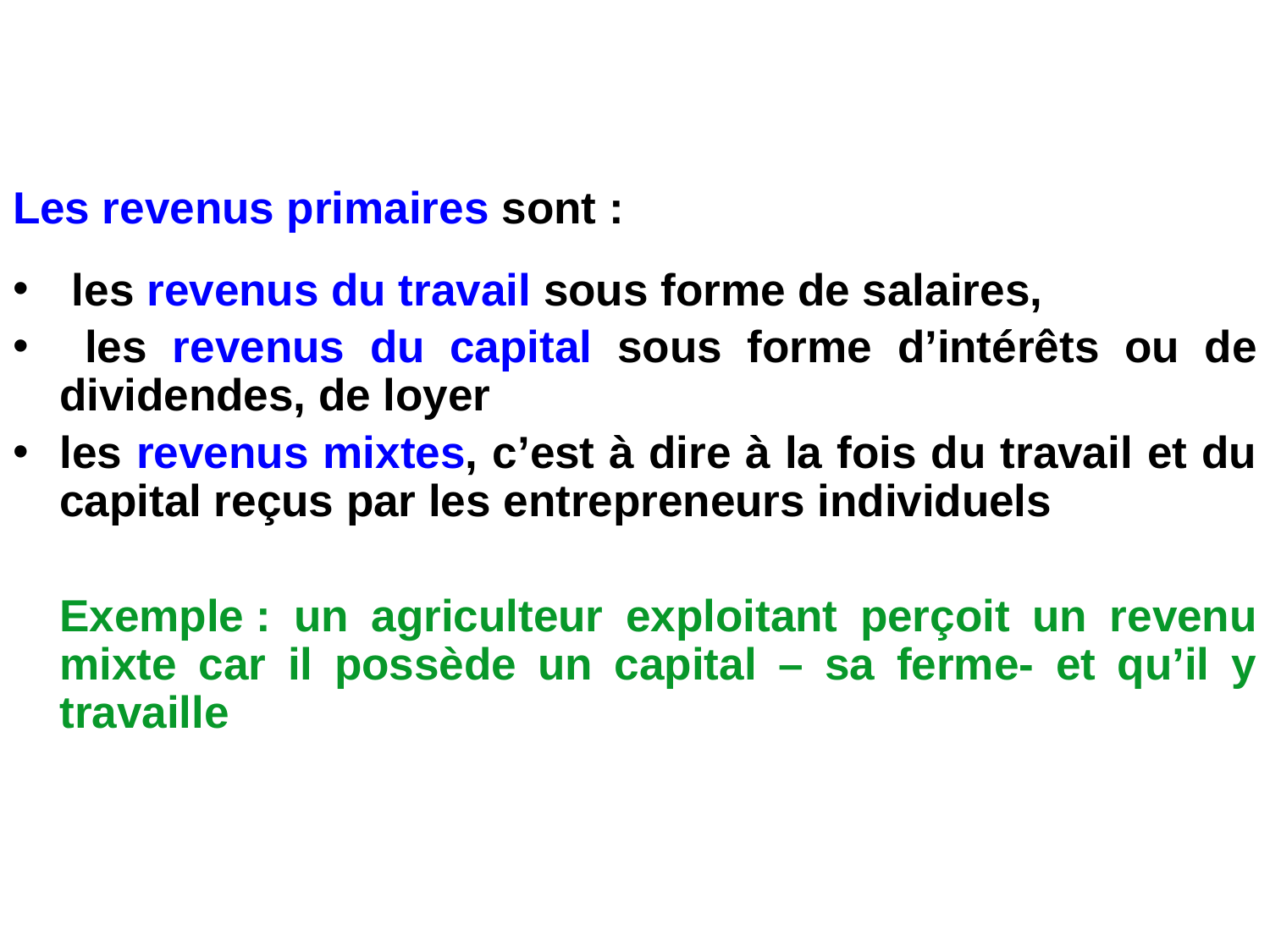

Les revenus primaires sont :

 les revenus du travail sous forme de salaires,
 les revenus du capital sous forme d’intérêts ou de dividendes, de loyer
les revenus mixtes, c’est à dire à la fois du travail et du capital reçus par les entrepreneurs individuels

	Exemple : un agriculteur exploitant perçoit un revenu mixte car il possède un capital – sa ferme- et qu’il y travaille